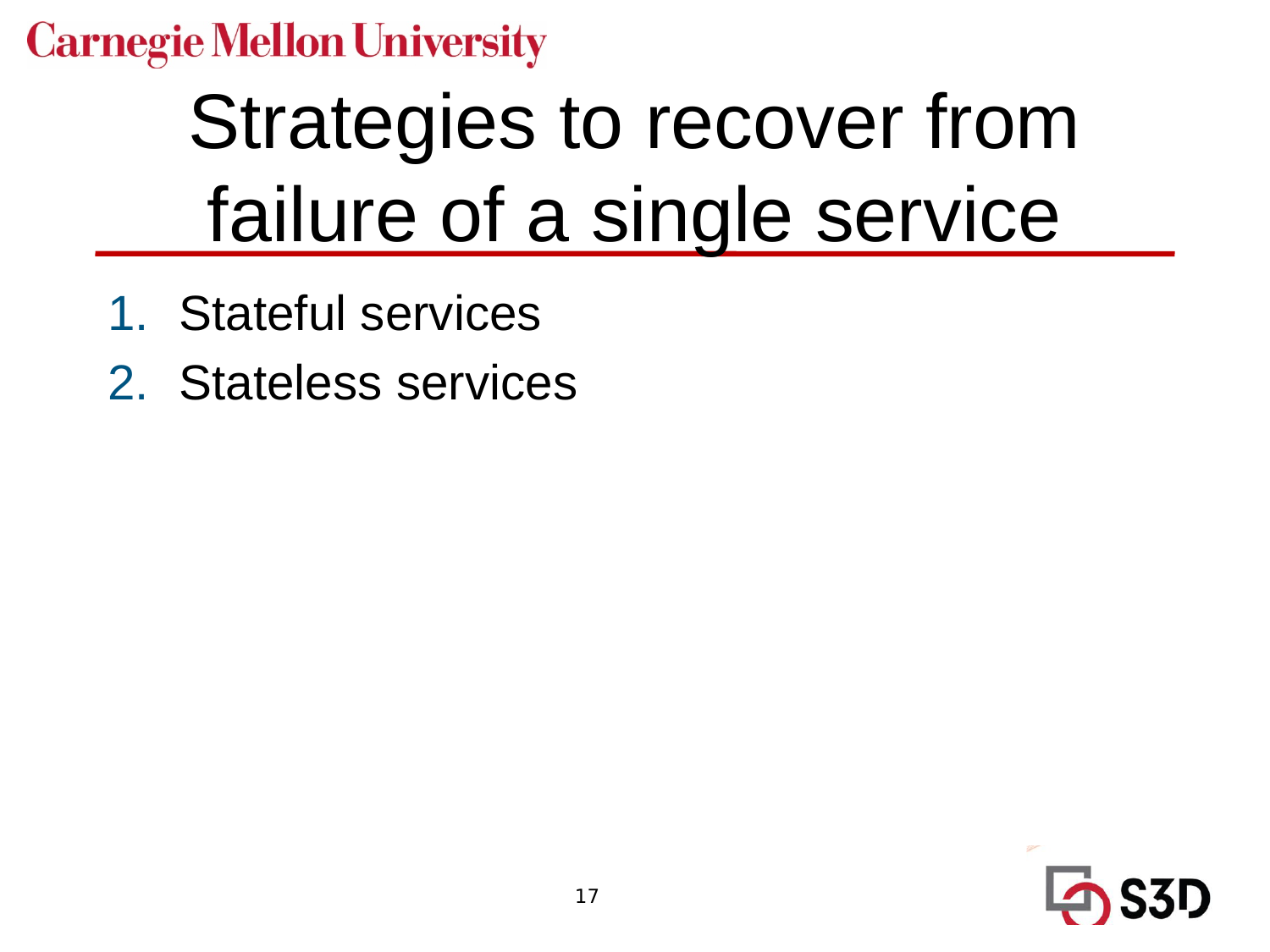

# Strategies to recover from failure of a single service
Stateful services
Stateless services